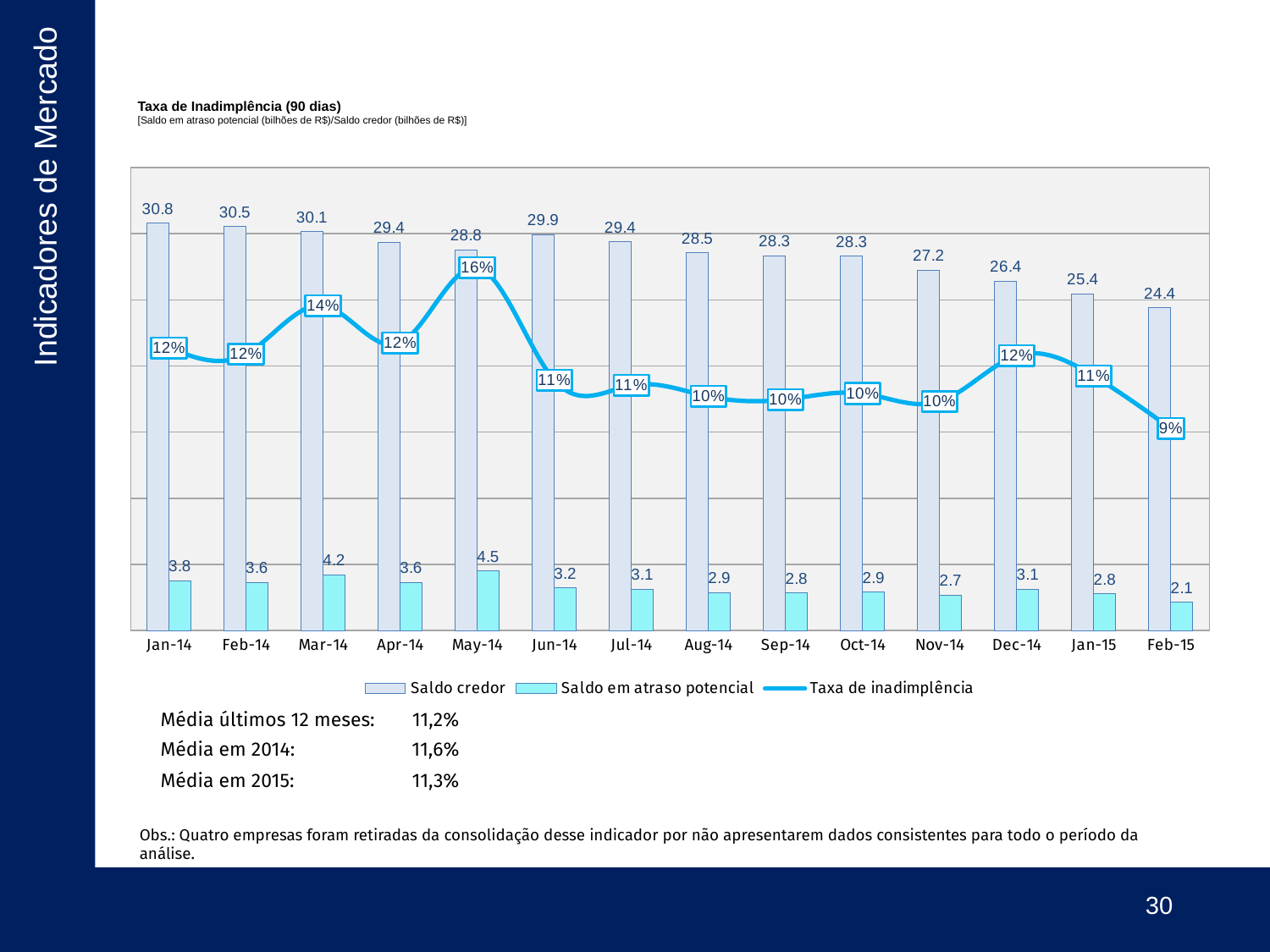

# Taxa de Inadimplência (90 dias) [Saldo em atraso potencial (bilhões de R$)/Saldo credor (bilhões de R$)]

### Chart

| Category |  |  |  |
|---|---|---|---|
| 41640 | 30.802137143 | 3.7615068812900003 | 0.12211837327478522 |
| 41671 | 30.521212556060004 | 3.64483823142 | 0.11941983709609583 |
| 41699 | 30.137042636260002 | 4.22979935763 | 0.1403521708709676 |
| 41730 | 29.36665202055 | 3.647890465515 | 0.1242188065211623 |
| 41760 | 28.78266525127 | 4.5120733385400005 | 0.15676356929248972 |
| 41791 | 29.92259493023 | 3.2356091437 | 0.1081326386045199 |
| 41821 | 29.40408983464 | 3.11559461108 | 0.1059578660179993 |
| 41852 | 28.54863143672 | 2.88817697987 | 0.10116691534835363 |
| 41883 | 28.334481404469994 | 2.8284554633599996 | 0.09982379500737176 |
| 41913 | 28.30129223114 | 2.89883990329 | 0.10242782836963174 |
| 41944 | 27.23450509424 | 2.69485499895 | 0.09895002643245947 |
| 41974 | 26.421165456110003 | 3.1360343658000005 | 0.11869402093596063 |
| 42005 | 25.438173534100002 | 2.7970940054 | 0.10995655807011777 |
| 42036 | 24.382690607220006 | 2.12904015069 | 0.08731768716531906 |
| Média últimos 12 meses: | 11,2% |
| --- | --- |
| Média em 2014: | 11,6% |
| Média em 2015: | 11,3% |
Obs.: Quatro empresas foram retiradas da consolidação desse indicador por não apresentarem dados consistentes para todo o período da análise.
30